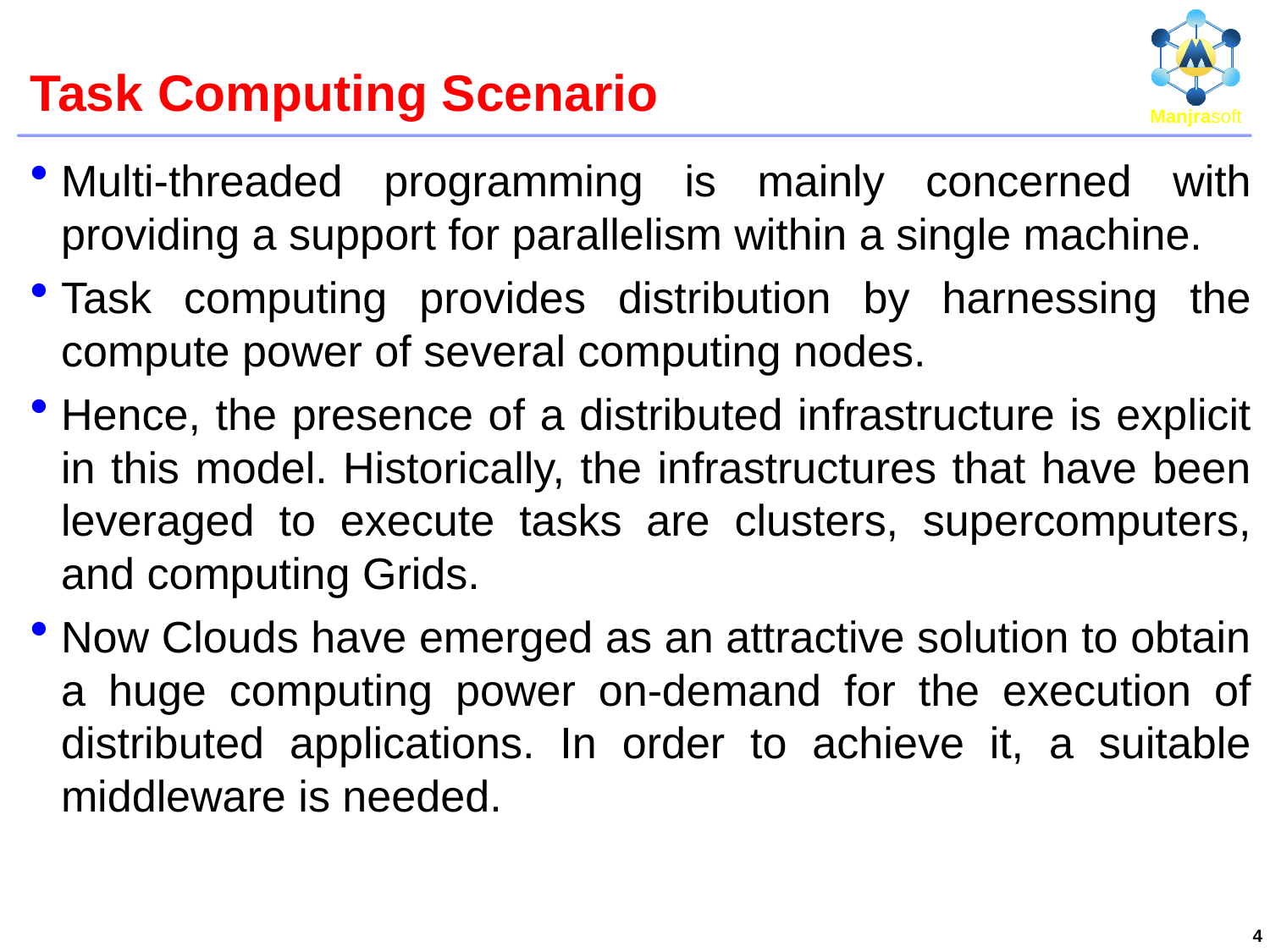

# Task Computing Scenario
Multi-threaded programming is mainly concerned with providing a support for parallelism within a single machine.
Task computing provides distribution by harnessing the compute power of several computing nodes.
Hence, the presence of a distributed infrastructure is explicit in this model. Historically, the infrastructures that have been leveraged to execute tasks are clusters, supercomputers, and computing Grids.
Now Clouds have emerged as an attractive solution to obtain a huge computing power on-demand for the execution of distributed applications. In order to achieve it, a suitable middleware is needed.
4